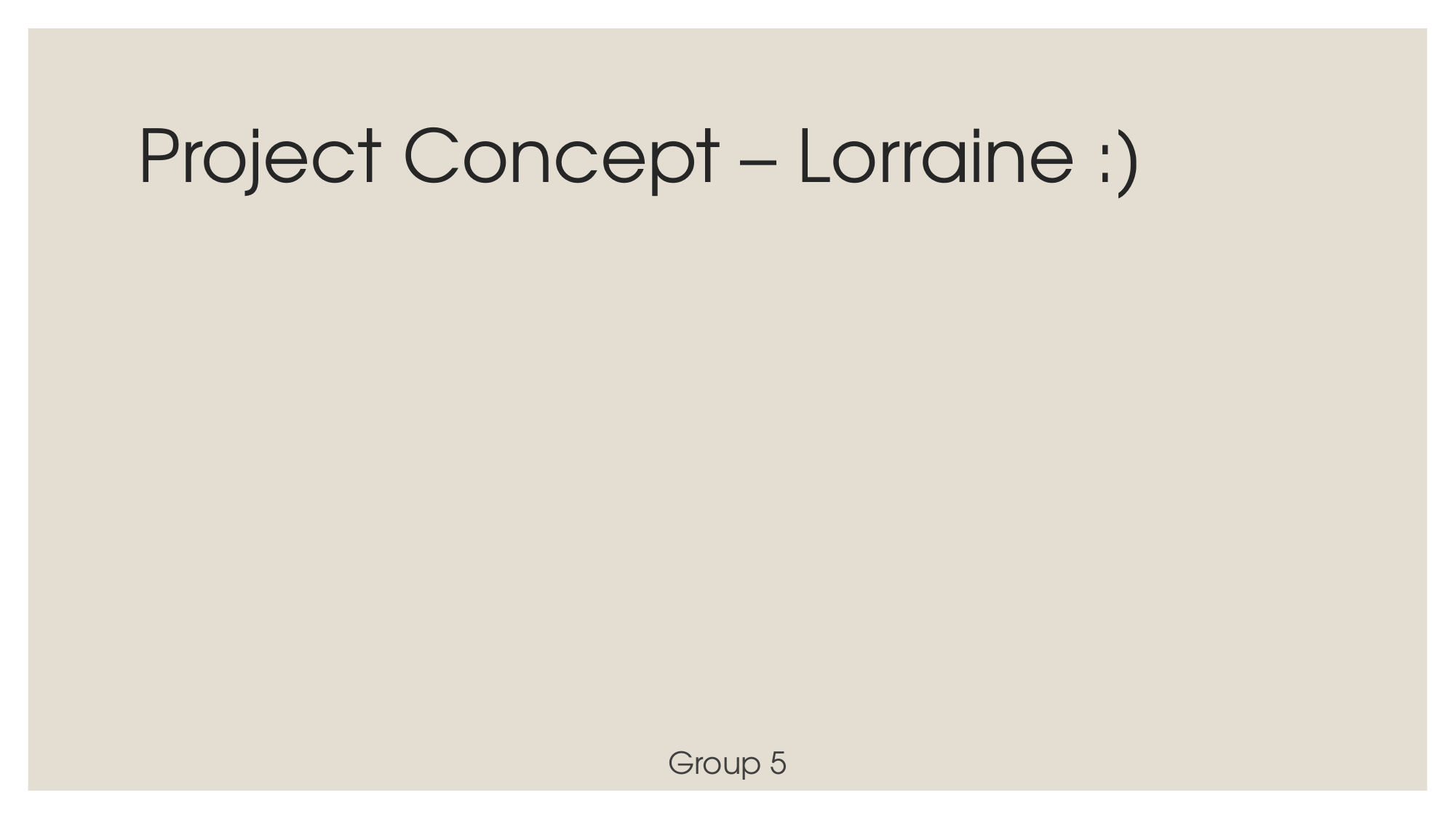

# Project Concept – Lorraine :)

Group 5